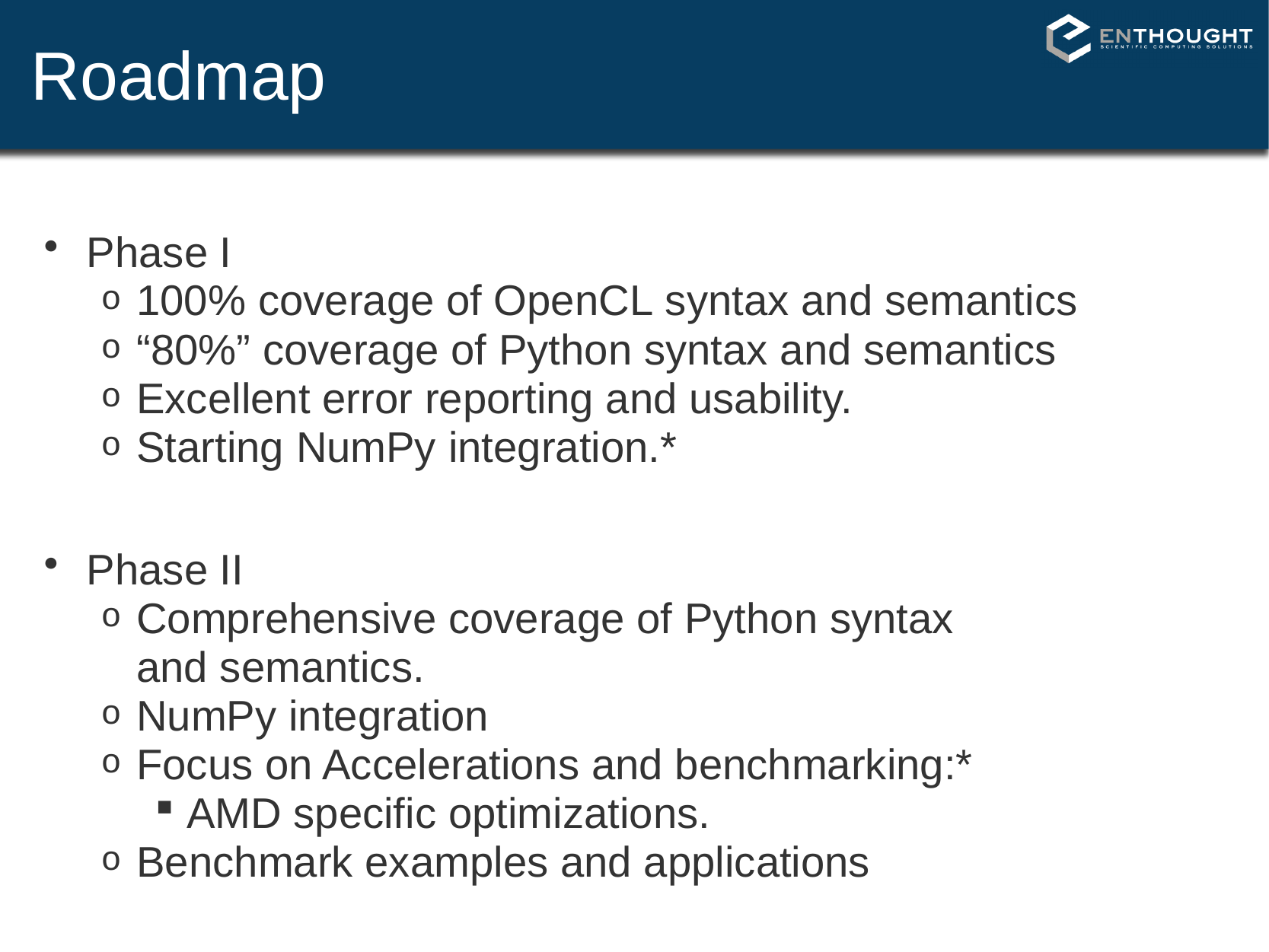

# Roadmap
Phase I
100% coverage of OpenCL syntax and semantics
“80%” coverage of Python syntax and semantics
Excellent error reporting and usability.
Starting NumPy integration.*

Phase II
Comprehensive coverage of Python syntax and semantics.
NumPy integration
Focus on Accelerations and benchmarking:*
AMD specific optimizations.
Benchmark examples and applications